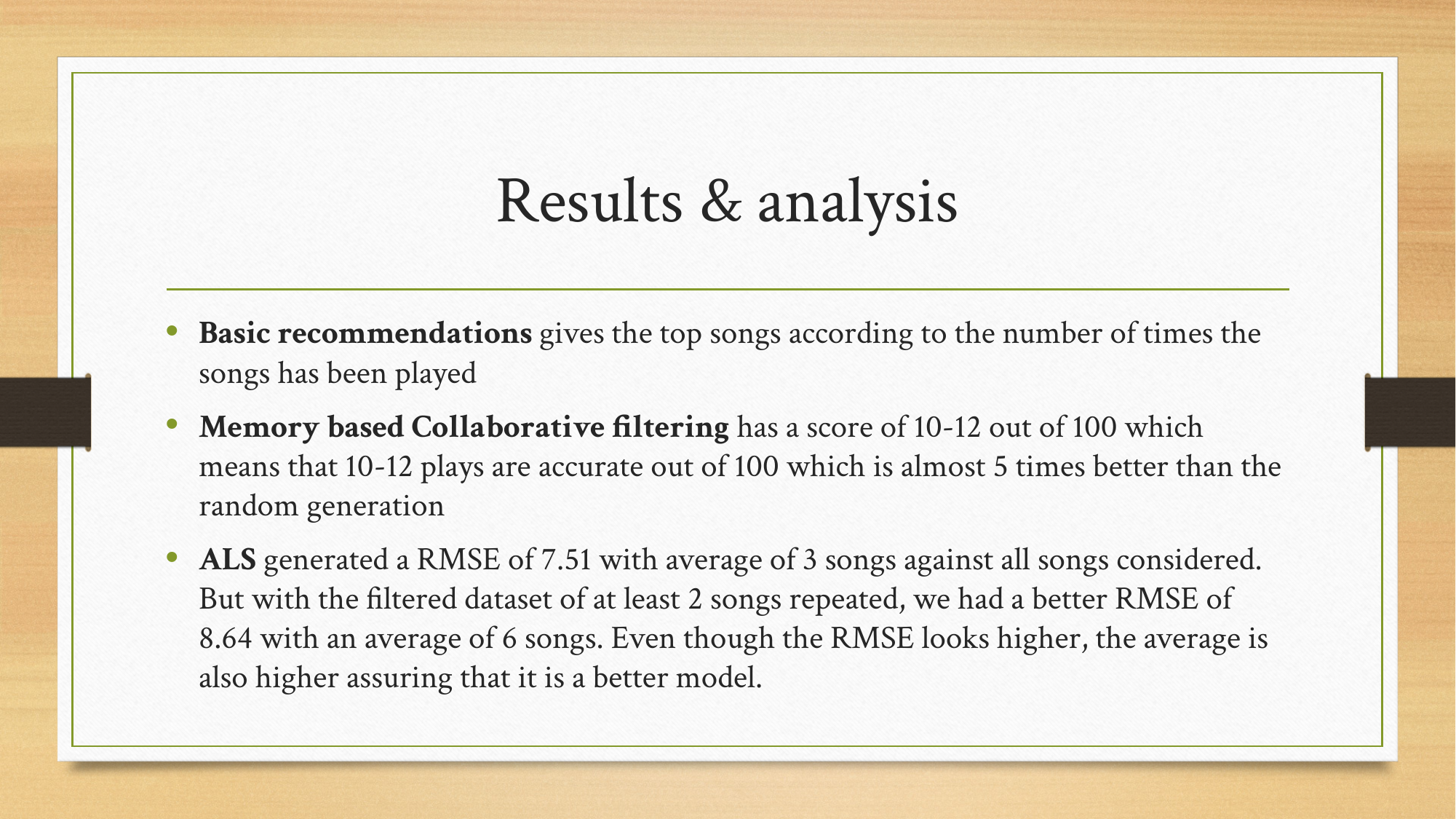

# Results & analysis
Basic recommendations gives the top songs according to the number of times the songs has been played
Memory based Collaborative filtering has a score of 10-12 out of 100 which means that 10-12 plays are accurate out of 100 which is almost 5 times better than the random generation
ALS generated a RMSE of 7.51 with average of 3 songs against all songs considered. But with the filtered dataset of at least 2 songs repeated, we had a better RMSE of 8.64 with an average of 6 songs. Even though the RMSE looks higher, the average is also higher assuring that it is a better model.